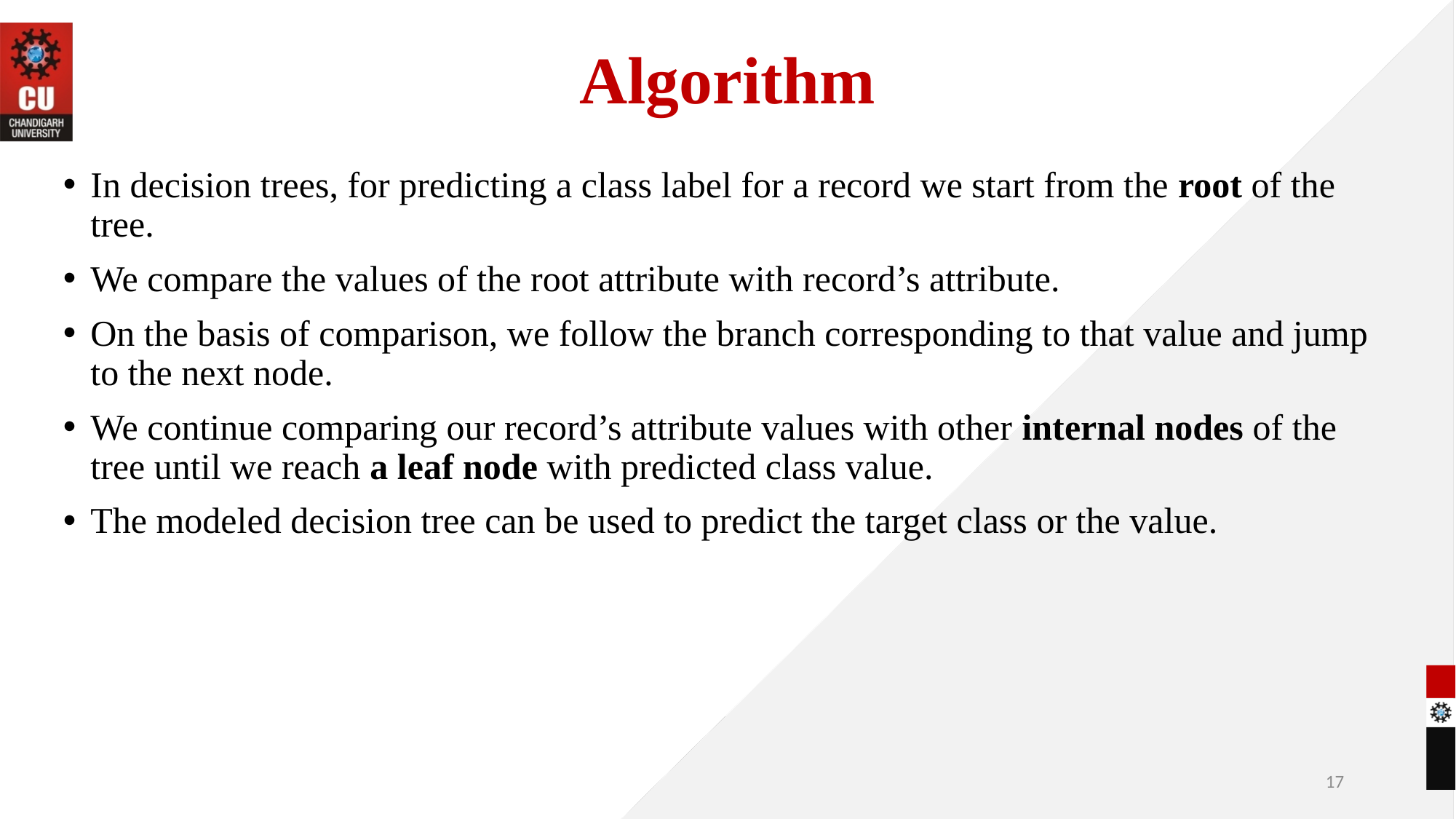

# Algorithm
In decision trees, for predicting a class label for a record we start from the root of the tree.
We compare the values of the root attribute with record’s attribute.
On the basis of comparison, we follow the branch corresponding to that value and jump to the next node.
We continue comparing our record’s attribute values with other internal nodes of the tree until we reach a leaf node with predicted class value.
The modeled decision tree can be used to predict the target class or the value.

17